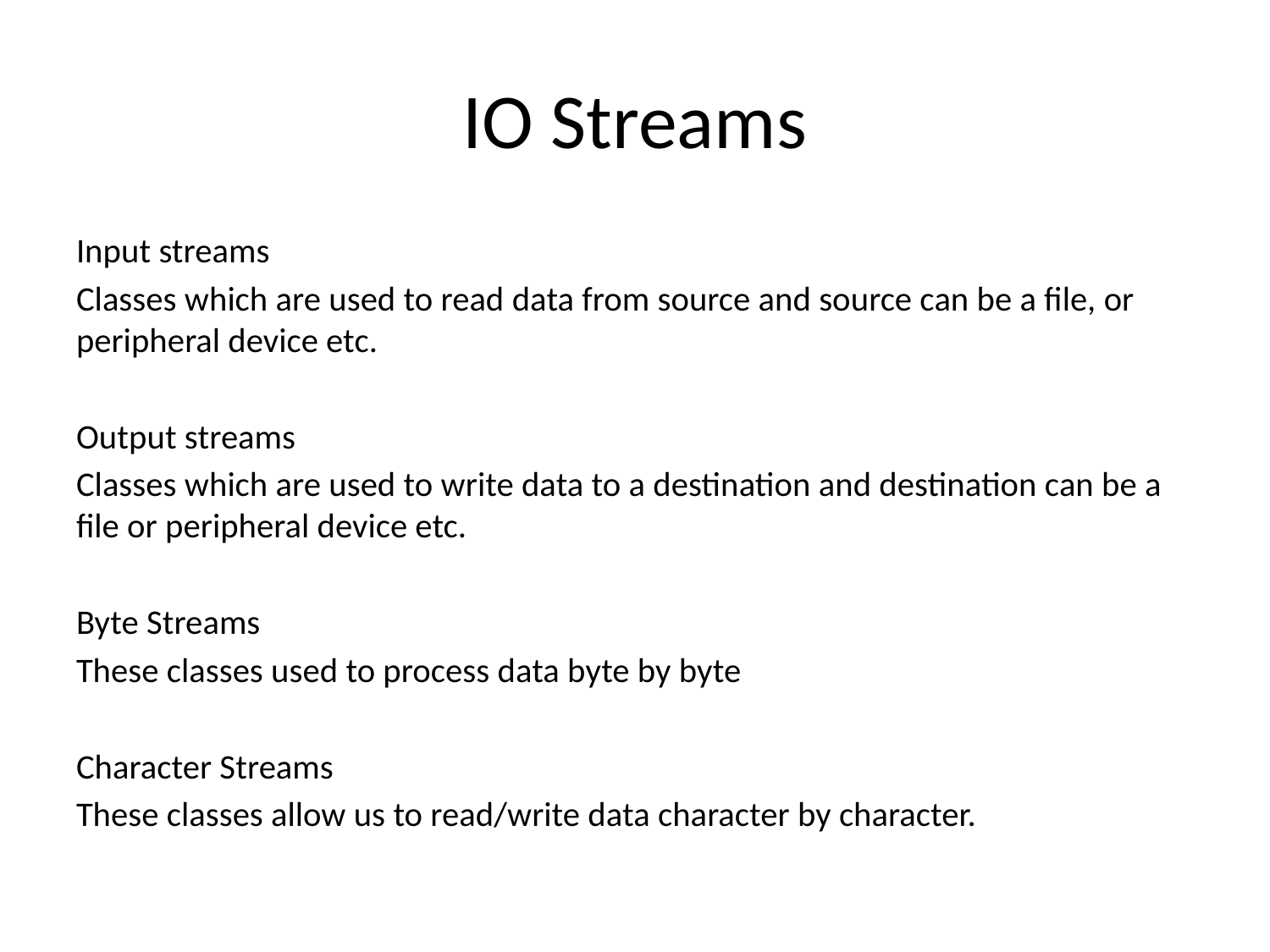

# IO Streams
Input streams
Classes which are used to read data from source and source can be a file, or peripheral device etc.

Output streams
Classes which are used to write data to a destination and destination can be a file or peripheral device etc.

Byte Streams
These classes used to process data byte by byte

Character Streams
These classes allow us to read/write data character by character.